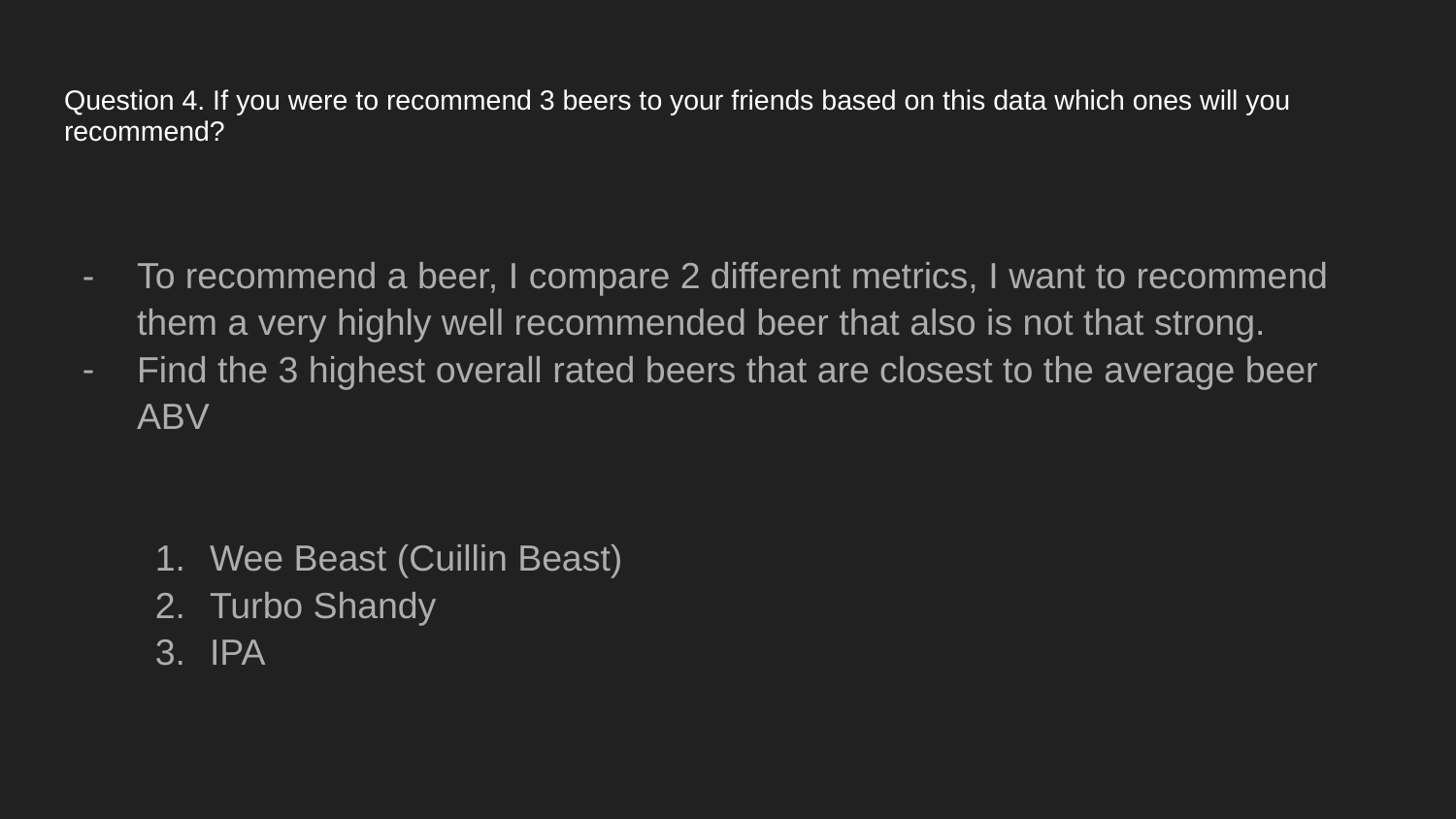

# Question 4. If you were to recommend 3 beers to your friends based on this data which ones will you recommend?

To recommend a beer, I compare 2 different metrics, I want to recommend them a very highly well recommended beer that also is not that strong.
Find the 3 highest overall rated beers that are closest to the average beer ABV

Wee Beast (Cuillin Beast)
Turbo Shandy
IPA